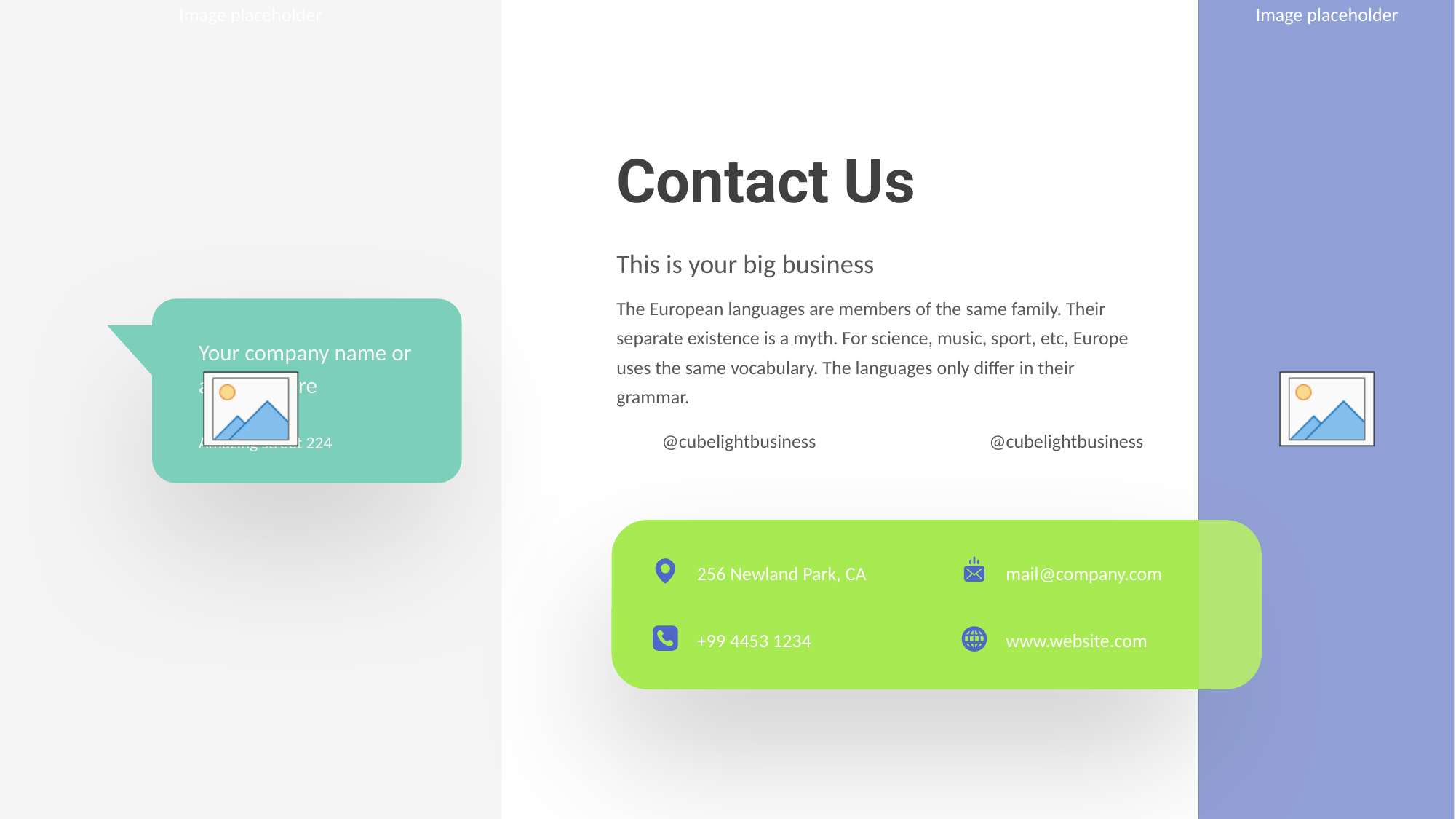

Contact Us
This is your big business
The European languages are members of the same family. Their separate existence is a myth. For science, music, sport, etc, Europe uses the same vocabulary. The languages only differ in their grammar.

Your company name or address here
Amazing street 224
@cubelightbusiness

@cubelightbusiness

256 Newland Park, CA

mail@company.com
www.website.com

+99 4453 1234